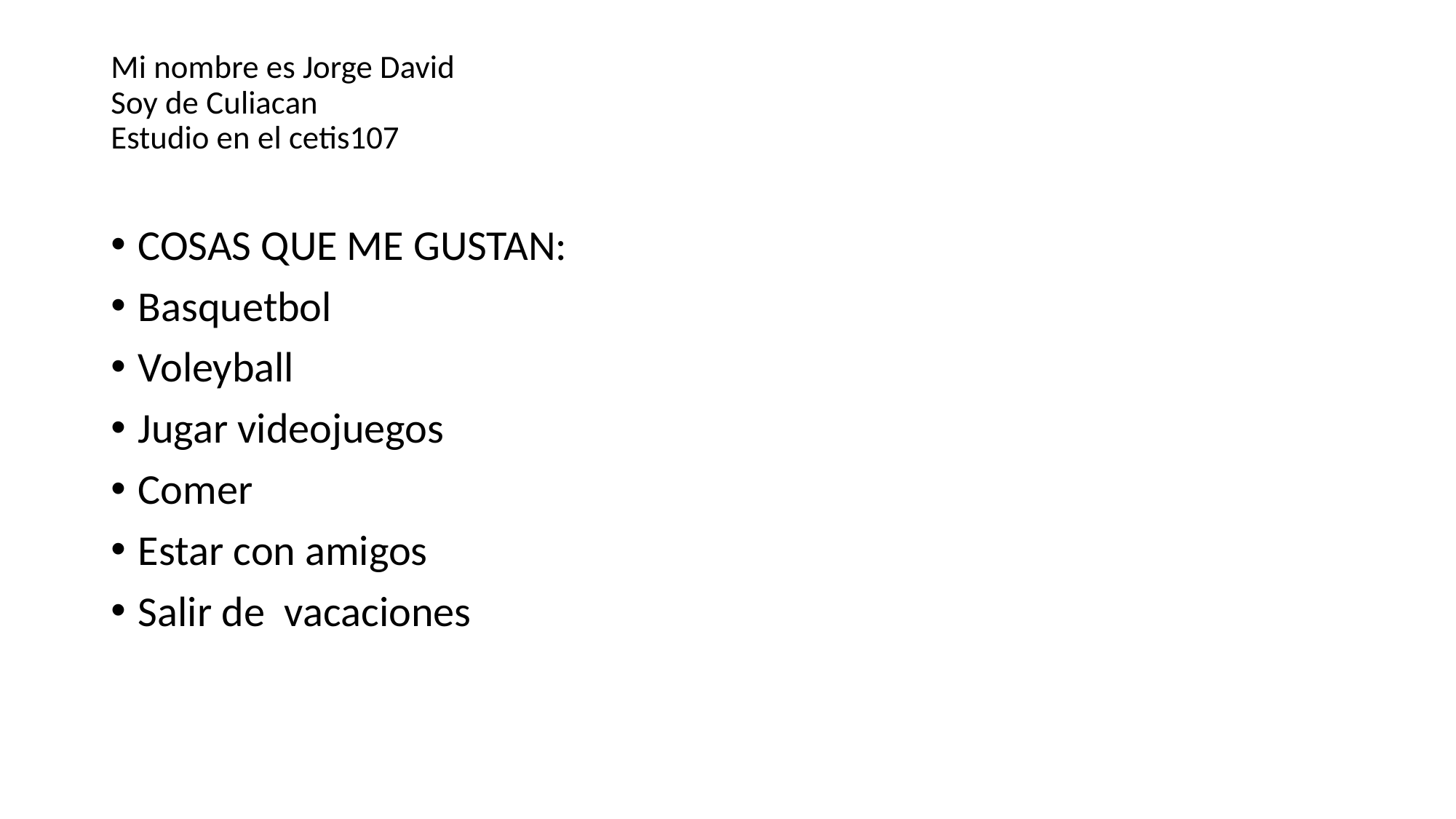

# Mi nombre es Jorge David Soy de Culiacan Estudio en el cetis107
COSAS QUE ME GUSTAN:
Basquetbol
Voleyball
Jugar videojuegos
Comer
Estar con amigos
Salir de  vacaciones